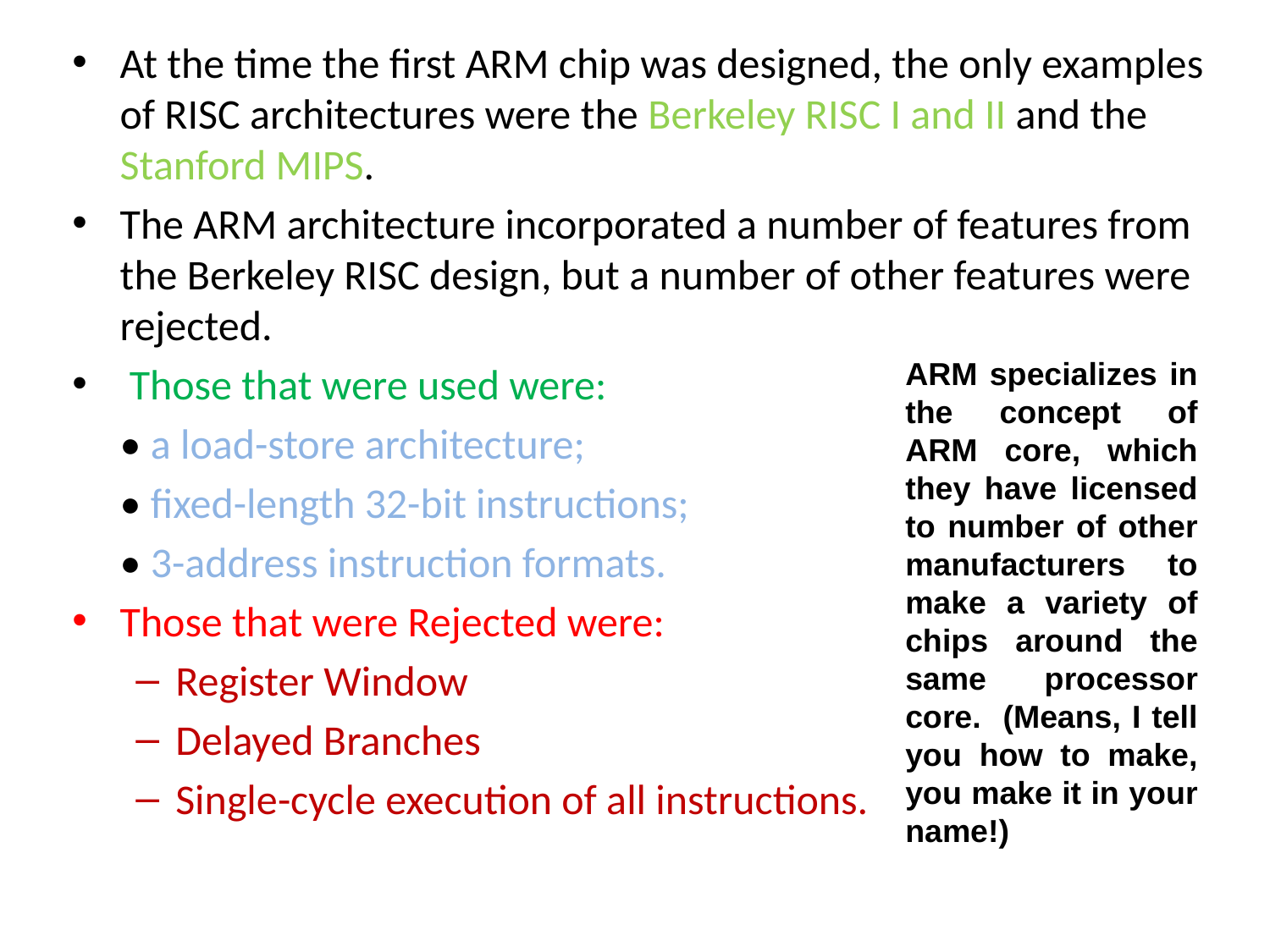

At the time the first ARM chip was designed, the only examples of RISC architectures were the Berkeley RISC I and II and the Stanford MIPS.
The ARM architecture incorporated a number of features from the Berkeley RISC design, but a number of other features were rejected.
 Those that were used were:
	• a load-store architecture;
	• fixed-length 32-bit instructions;
	• 3-address instruction formats.
Those that were Rejected were:
Register Window
Delayed Branches
Single-cycle execution of all instructions.

ARM specializes in the concept of ARM core, which they have licensed to number of other manufacturers to make a variety of chips around the same processor core.  (Means, I tell you how to make, you make it in your name!)